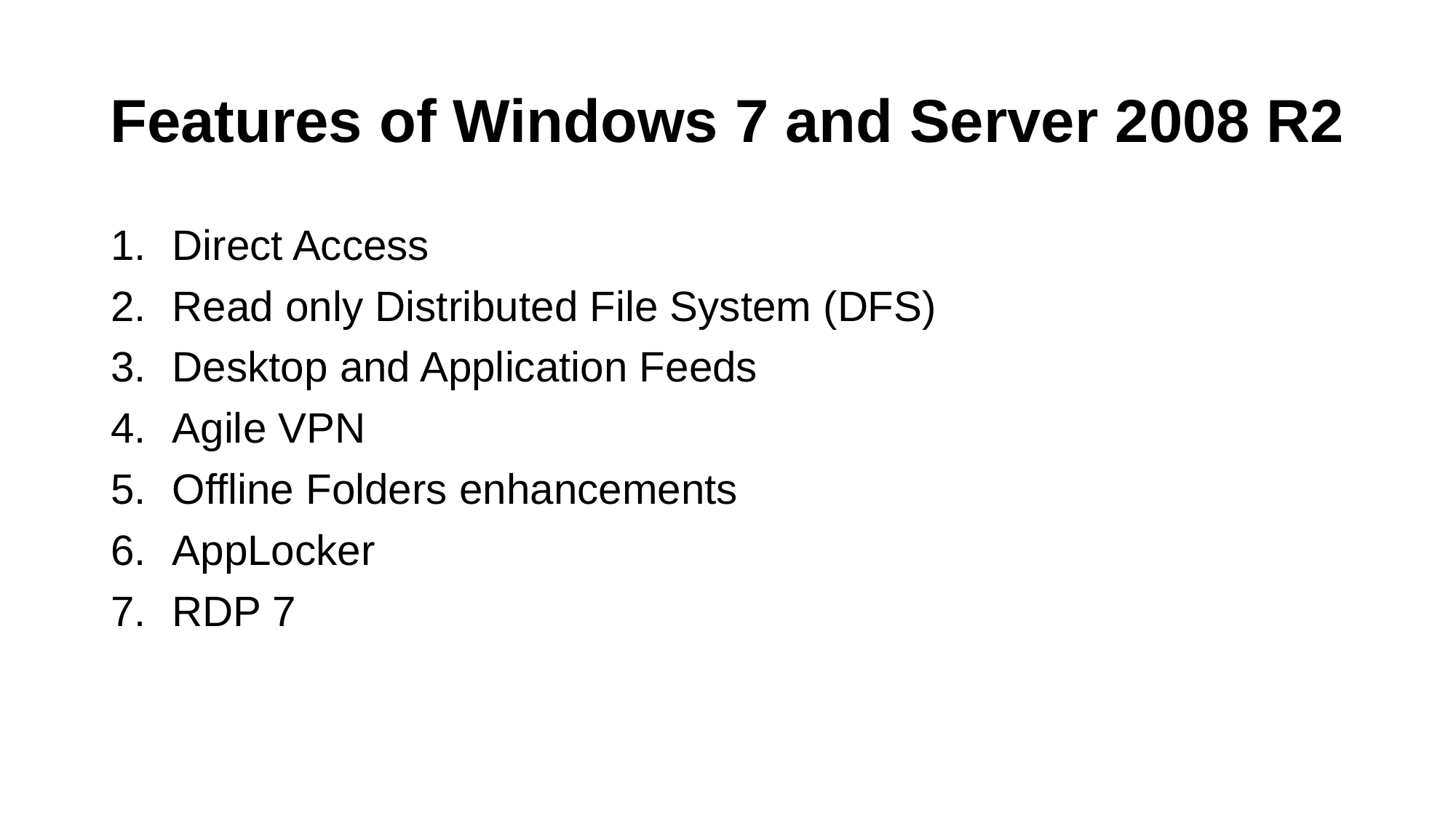

# Features of Windows 7 and Server 2008 R2
Direct Access
Read only Distributed File System (DFS)
Desktop and Application Feeds
Agile VPN
Offline Folders enhancements
AppLocker
RDP 7